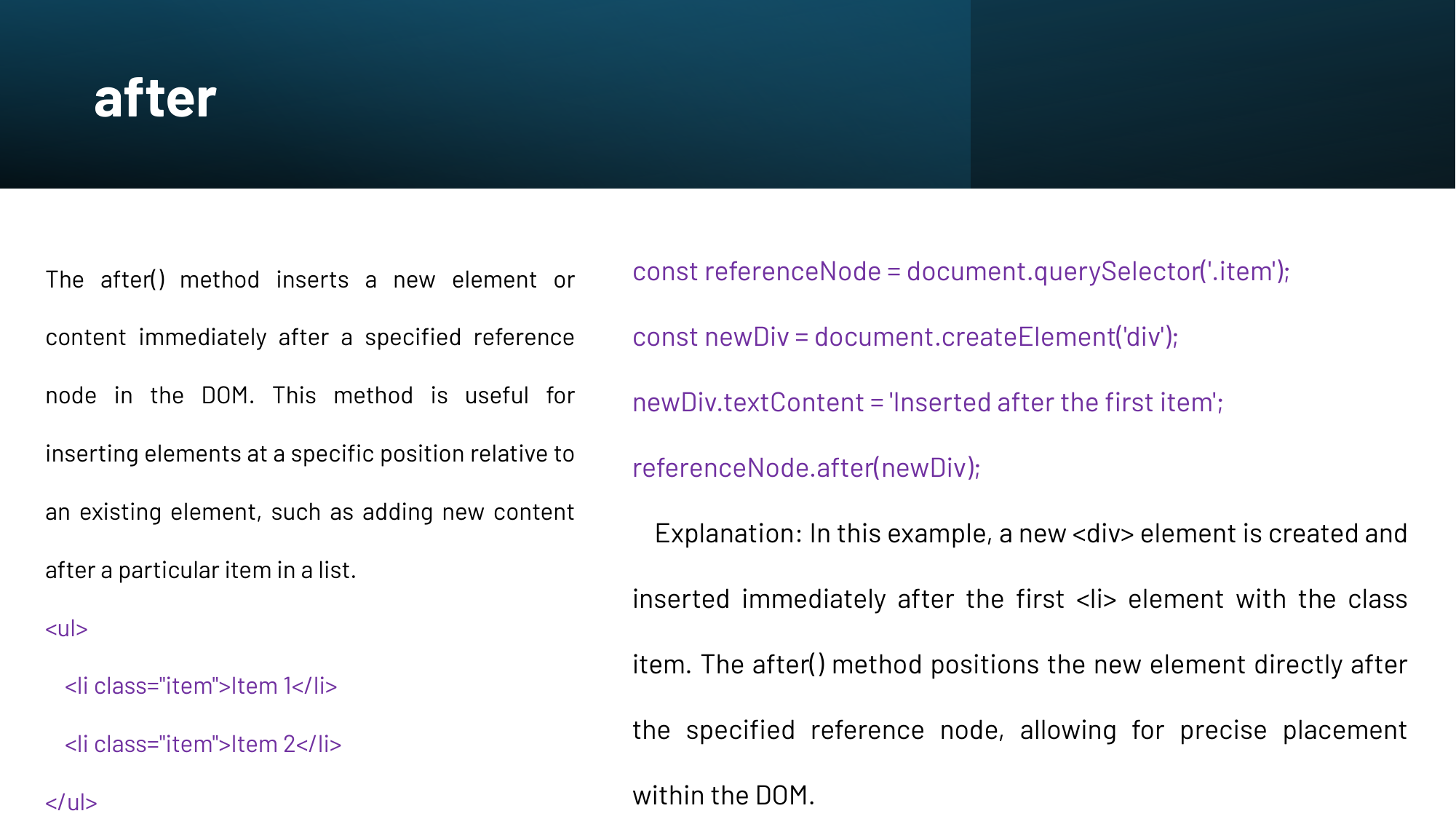

# after
const referenceNode = document.querySelector('.item');
const newDiv = document.createElement('div');
newDiv.textContent = 'Inserted after the first item';
referenceNode.after(newDiv);
    Explanation: In this example, a new <div> element is created and inserted immediately after the first <li> element with the class item. The after() method positions the new element directly after the specified reference node, allowing for precise placement within the DOM.
The after() method inserts a new element or content immediately after a specified reference node in the DOM. This method is useful for inserting elements at a specific position relative to an existing element, such as adding new content after a particular item in a list.
<ul>
    <li class="item">Item 1</li>
    <li class="item">Item 2</li>
</ul>